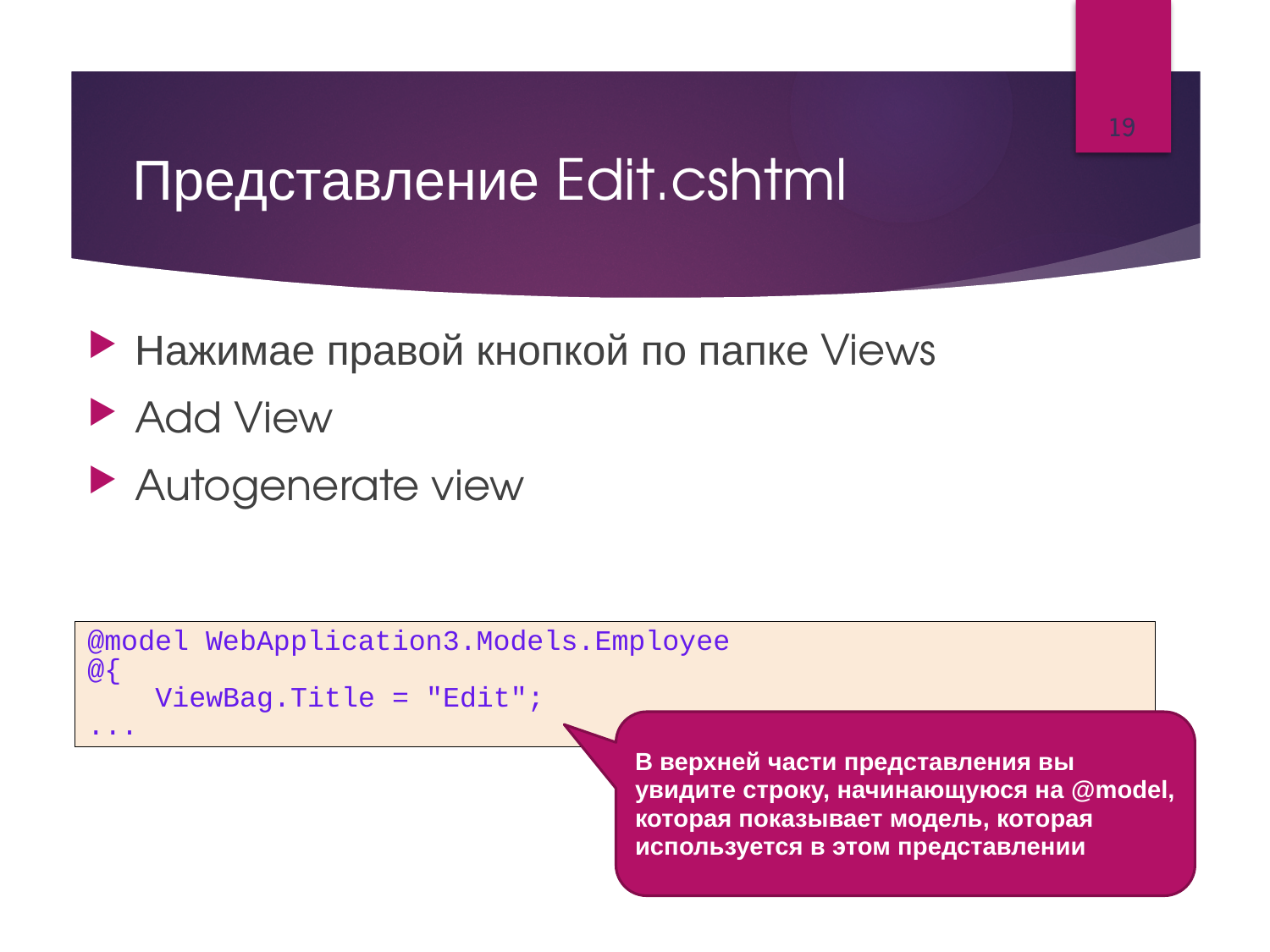

19
# Представление Edit.cshtml
Нажимае правой кнопкой по папке Views
Add View
Autogenerate view
@model WebApplication3.Models.Employee
@{
    ViewBag.Title = "Edit";
...
В верхней части представления вы увидите строку, начинающуюся на @model, которая показывает модель, которая используется в этом представлении